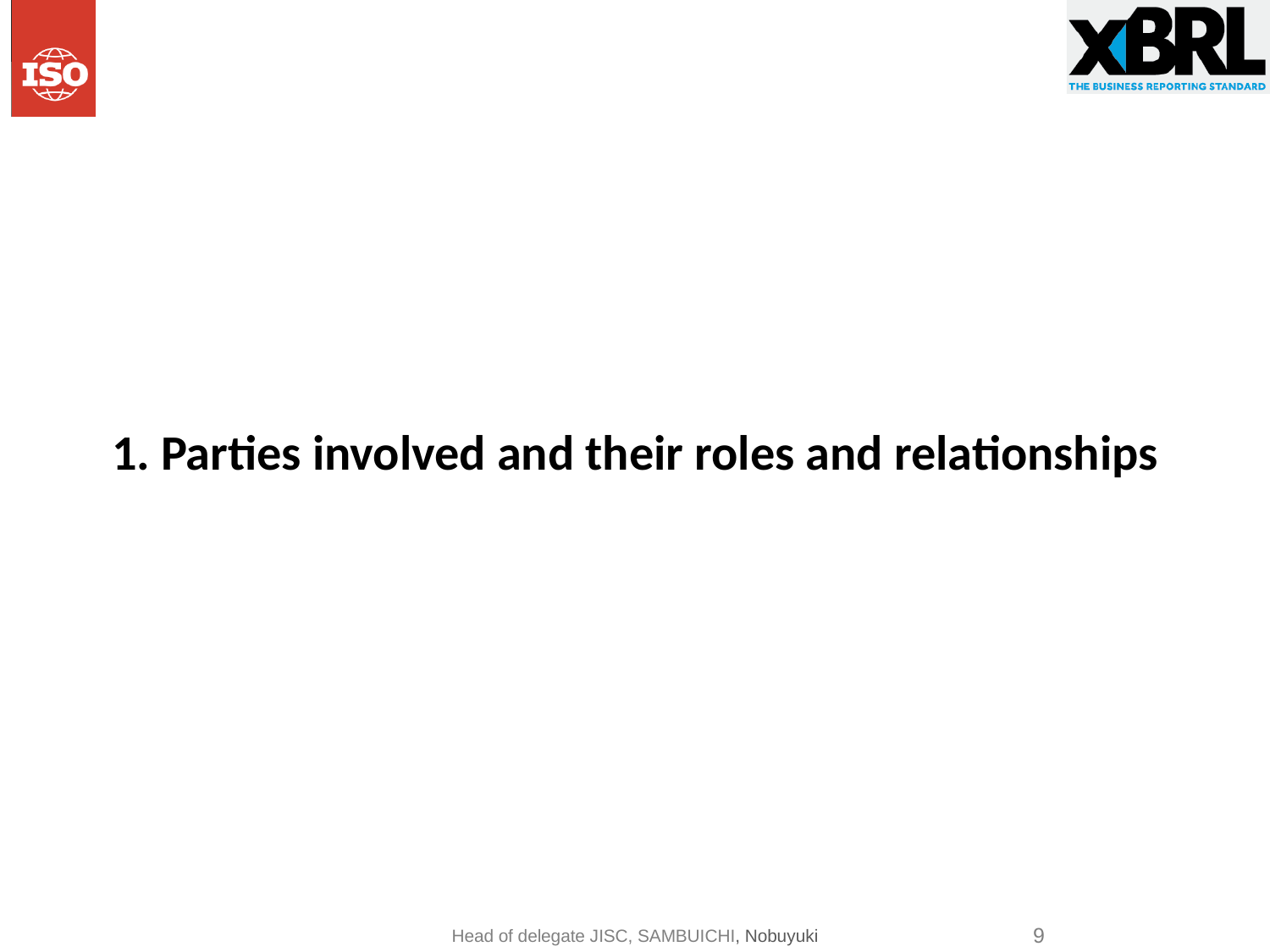

# 1. Parties involved and their roles and relationships